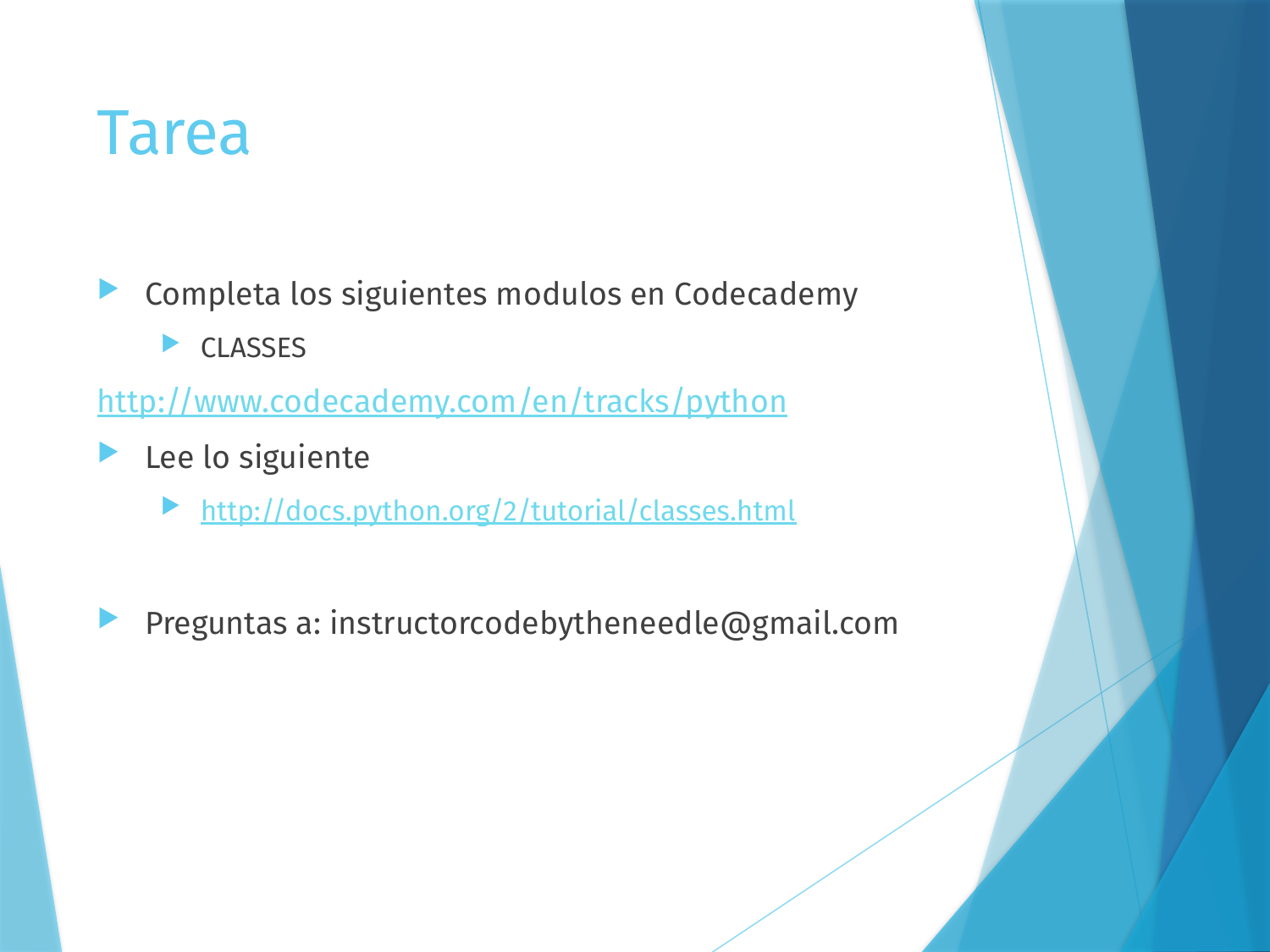

# Tarea

Completa los siguientes modulos en Codecademy
CLasses
http://www.codecademy.com/en/tracks/python
Lee lo siguiente
http://docs.python.org/2/tutorial/classes.html

Preguntas a: instructorcodebytheneedle@gmail.com